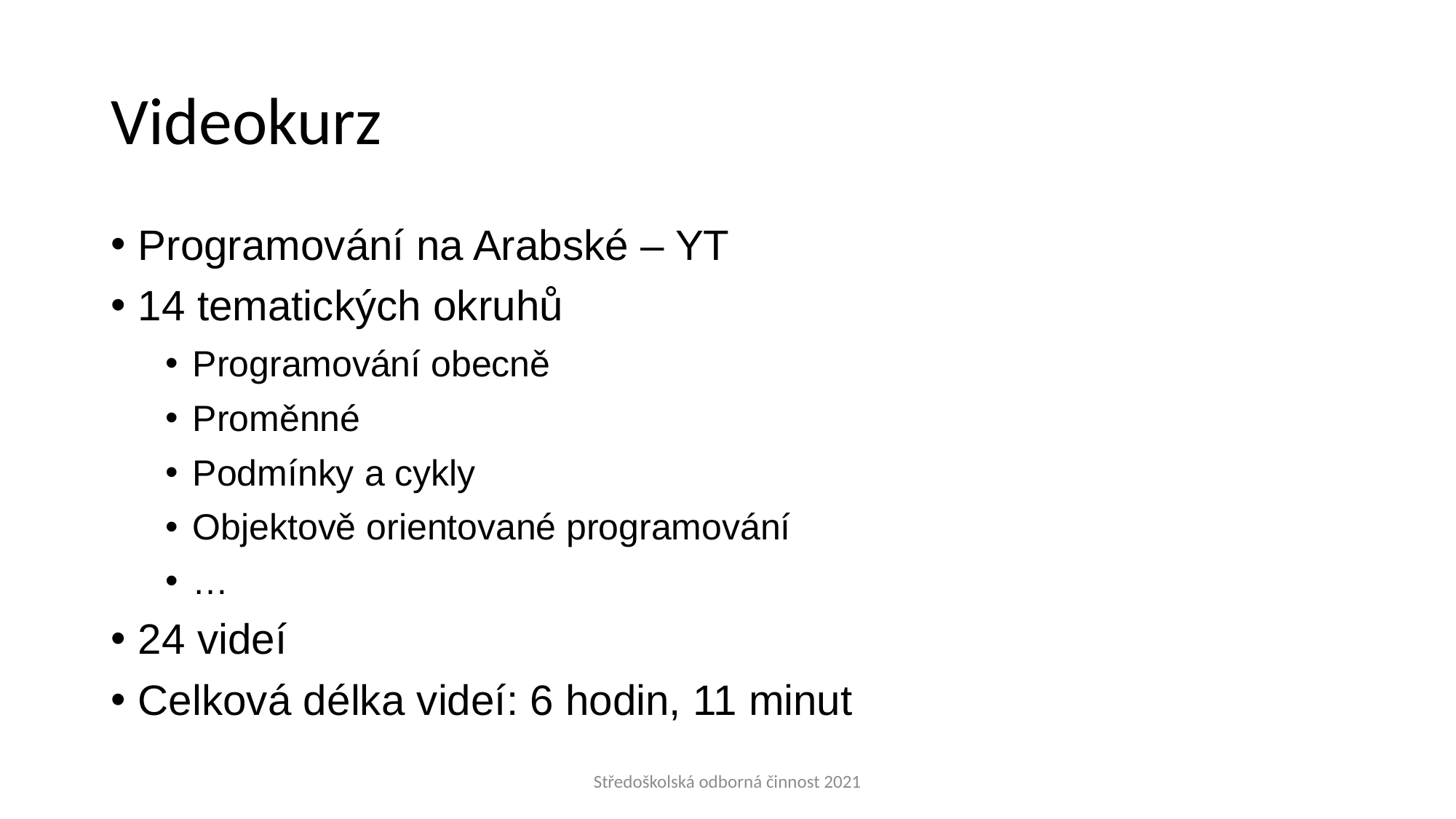

# Videokurz
Programování na Arabské – YT
14 tematických okruhů
Programování obecně
Proměnné
Podmínky a cykly
Objektově orientované programování
…
24 videí
Celková délka videí: 6 hodin, 11 minut
Středoškolská odborná činnost 2021